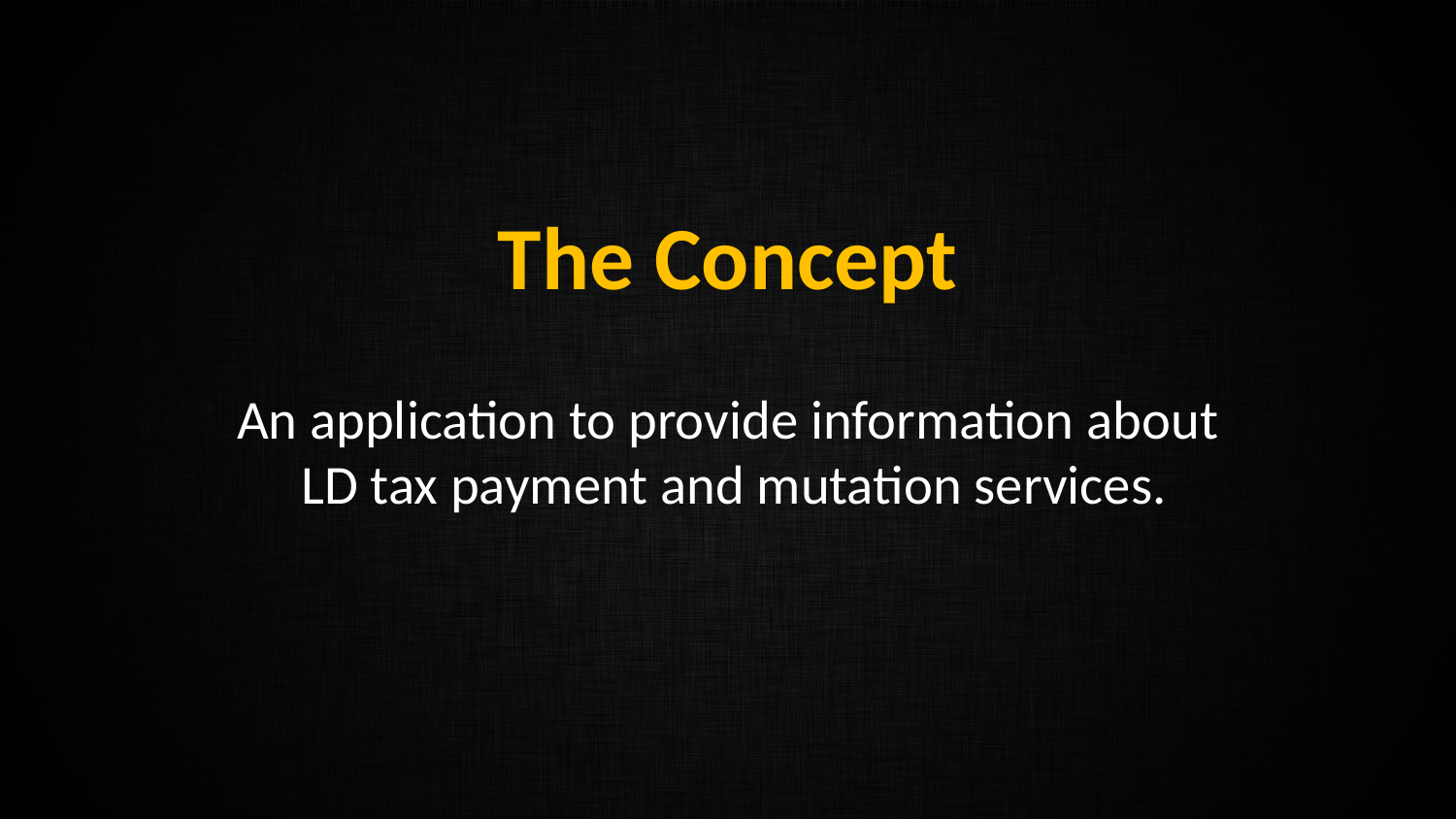

# The Concept
An application to provide information about  LD tax payment and mutation services.